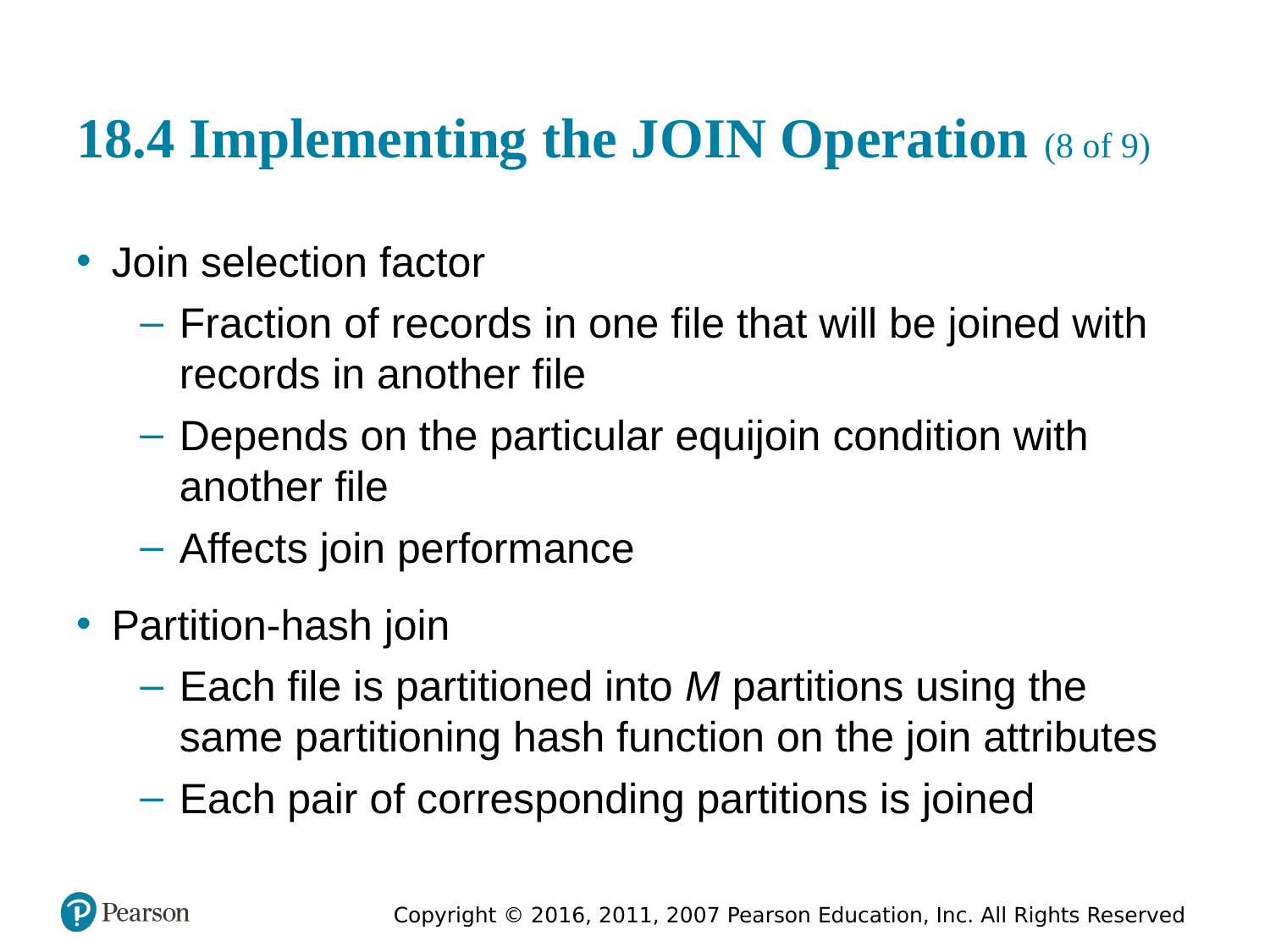

# 18.4 Implementing the JOIN Operation (8 of 9)
Join selection factor
Fraction of records in one file that will be joined with records in another file
Depends on the particular equijoin condition with another file
Affects join performance
Partition-hash join
Each file is partitioned into M partitions using the same partitioning hash function on the join attributes
Each pair of corresponding partitions is joined